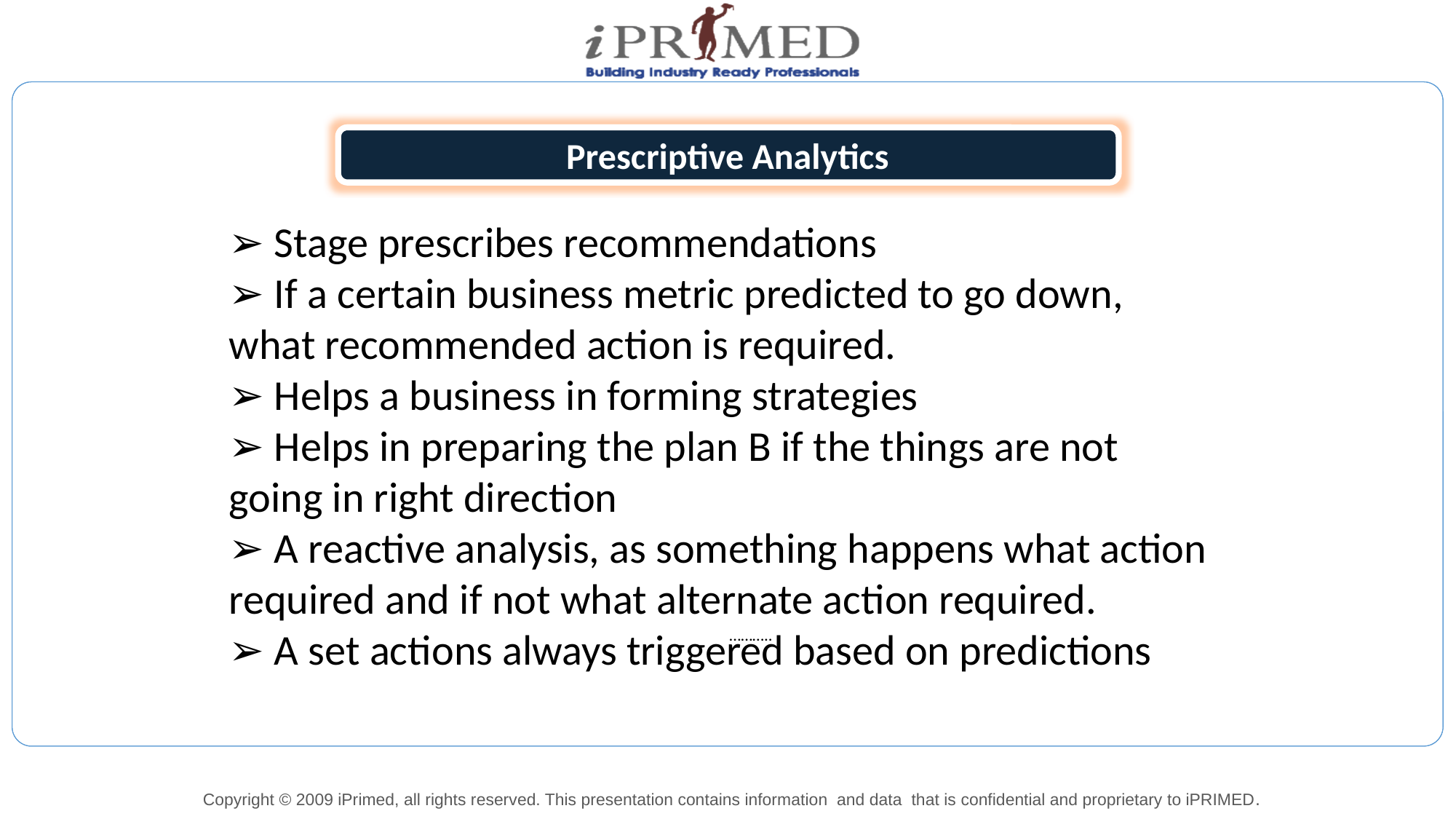

Prescriptive Analytics
➢ Stage prescribes recommendations
➢ If a certain business metric predicted to go down, what recommended action is required.
➢ Helps a business in forming strategies
➢ Helps in preparing the plan B if the things are not going in right direction
➢ A reactive analysis, as something happens what action required and if not what alternate action required.
➢ A set actions always triggered based on predictions
………..